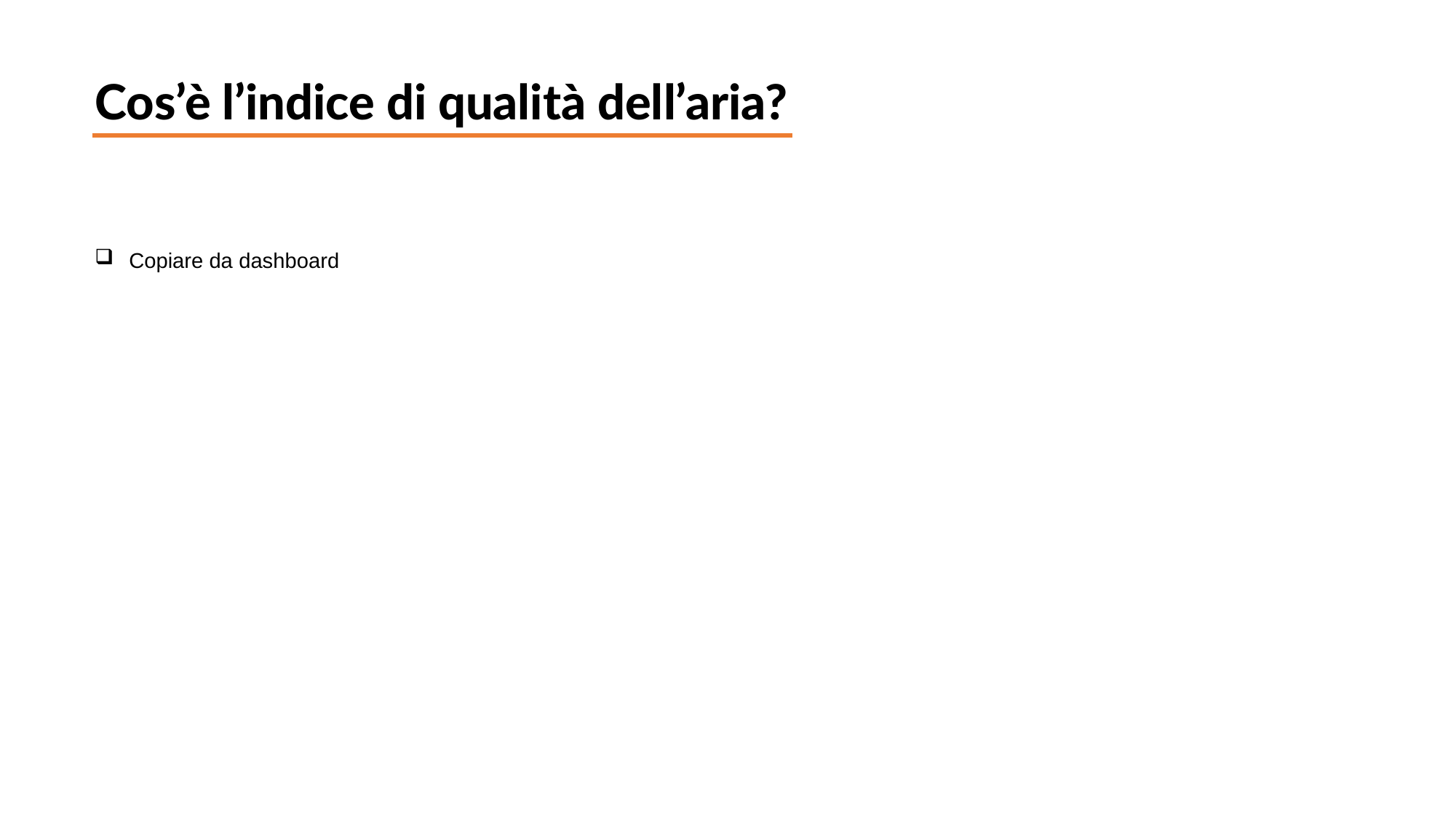

Cos’è l’indice di qualità dell’aria?
Copiare da dashboard